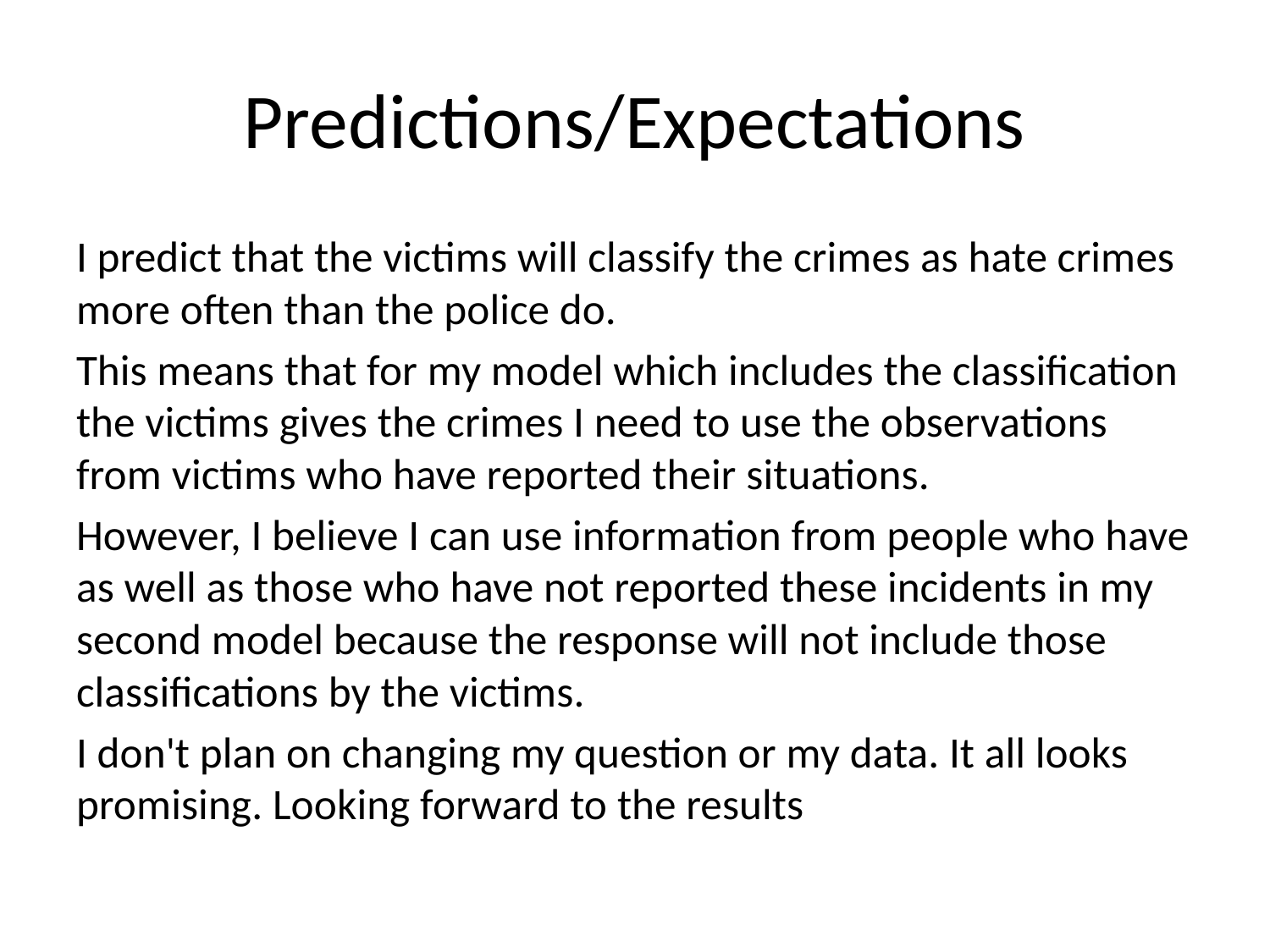

# Predictions/Expectations
I predict that the victims will classify the crimes as hate crimes more often than the police do.
This means that for my model which includes the classification the victims gives the crimes I need to use the observations from victims who have reported their situations.
However, I believe I can use information from people who have as well as those who have not reported these incidents in my second model because the response will not include those classifications by the victims.
I don't plan on changing my question or my data. It all looks promising. Looking forward to the results